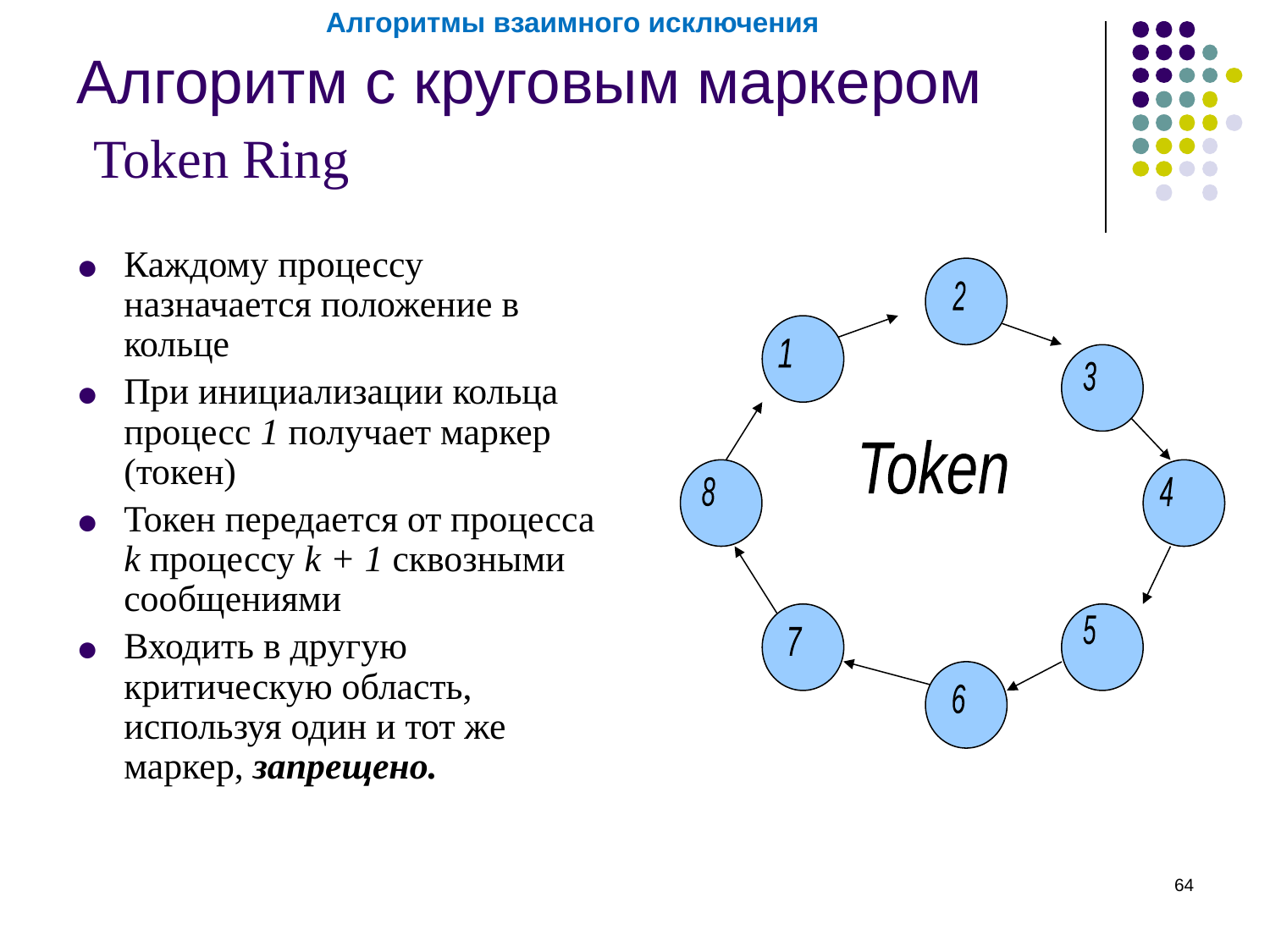

Алгоритмы взаимного исключения
# Алгоритм с круговым маркером Token Ring
Каждому процессу назначается положение в кольце
При инициализации кольца процесс 1 получает маркер (токен)
Токен передается от процесса k процессу k + 1 сквозными сообщениями
Входить в другую критическую область, используя один и тот же маркер, запрещено.

2
1
3
8
4
5
7
6
Token
64